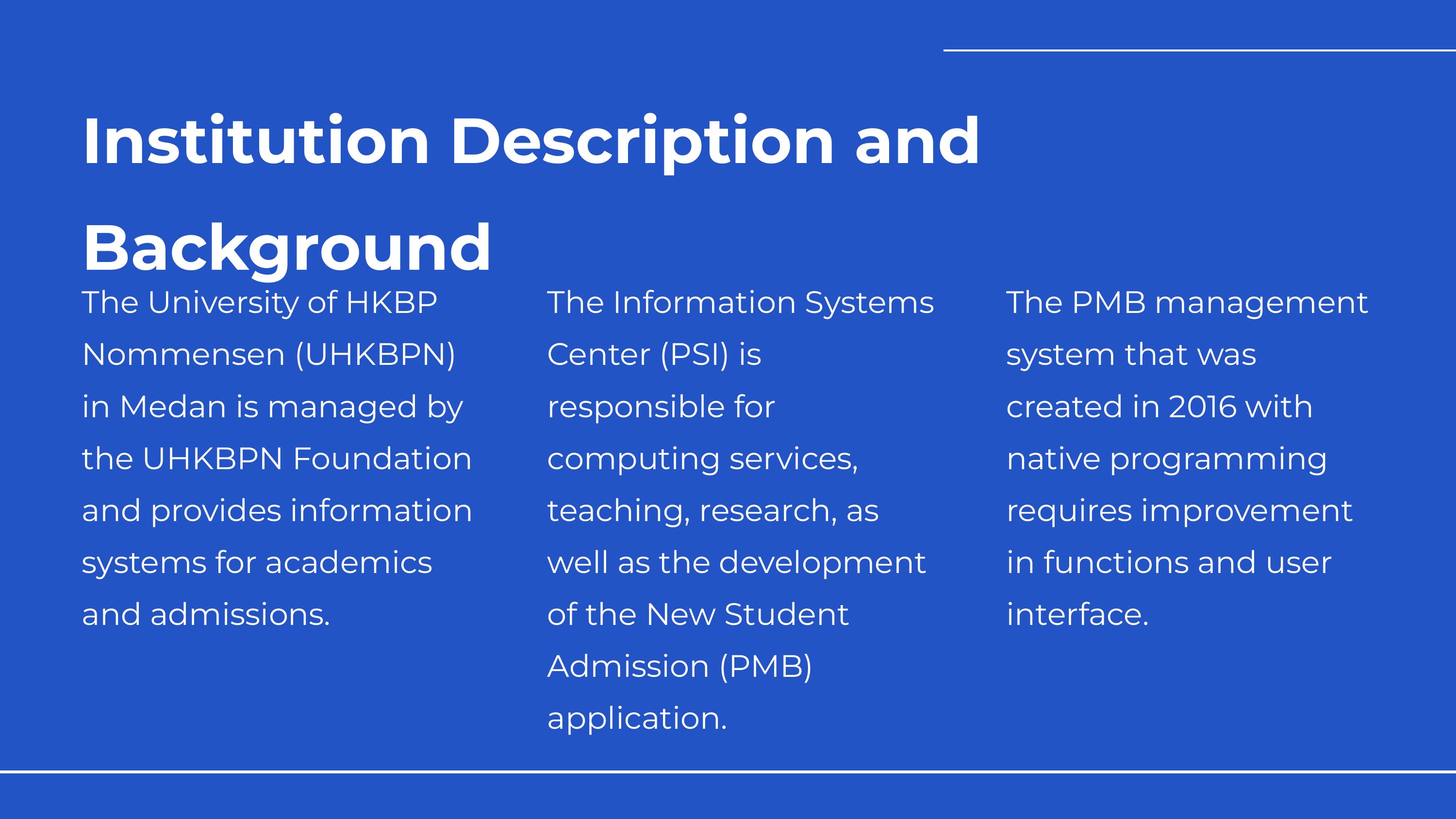

Institution Description and Background
The University of HKBP Nommensen (UHKBPN) in Medan is managed by the UHKBPN Foundation and provides information systems for academics and admissions.
The Information Systems Center (PSI) is responsible for computing services, teaching, research, as well as the development of the New Student Admission (PMB) application.
The PMB management system that was created in 2016 with native programming requires improvement in functions and user interface.